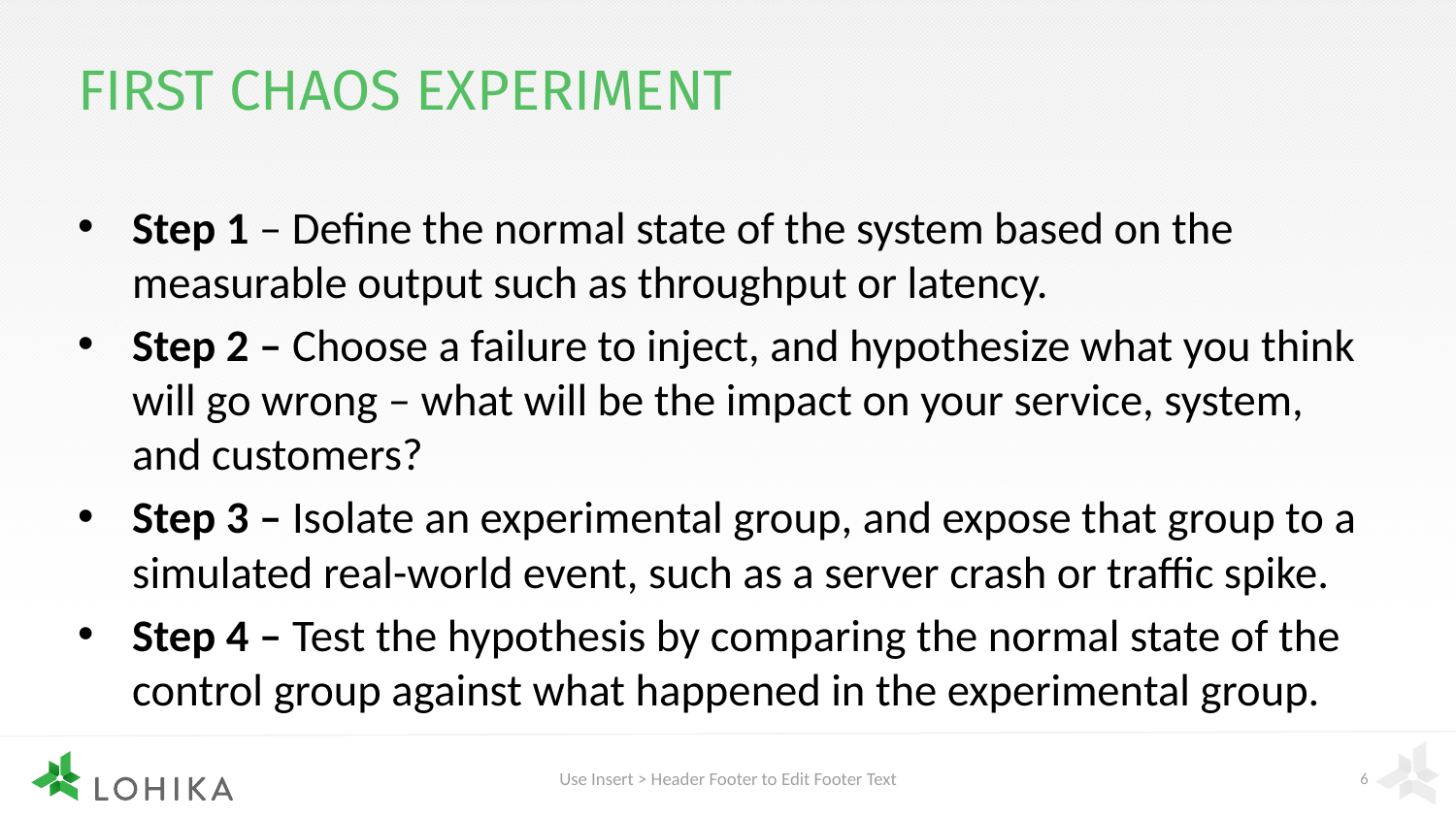

# First chaos experiment
Step 1 – Define the normal state of the system based on the measurable output such as throughput or latency.
Step 2 – Choose a failure to inject, and hypothesize what you think will go wrong – what will be the impact on your service, system, and customers?
Step 3 – Isolate an experimental group, and expose that group to a simulated real-world event, such as a server crash or traffic spike.
Step 4 – Test the hypothesis by comparing the normal state of the control group against what happened in the experimental group.
Use Insert > Header Footer to Edit Footer Text
6